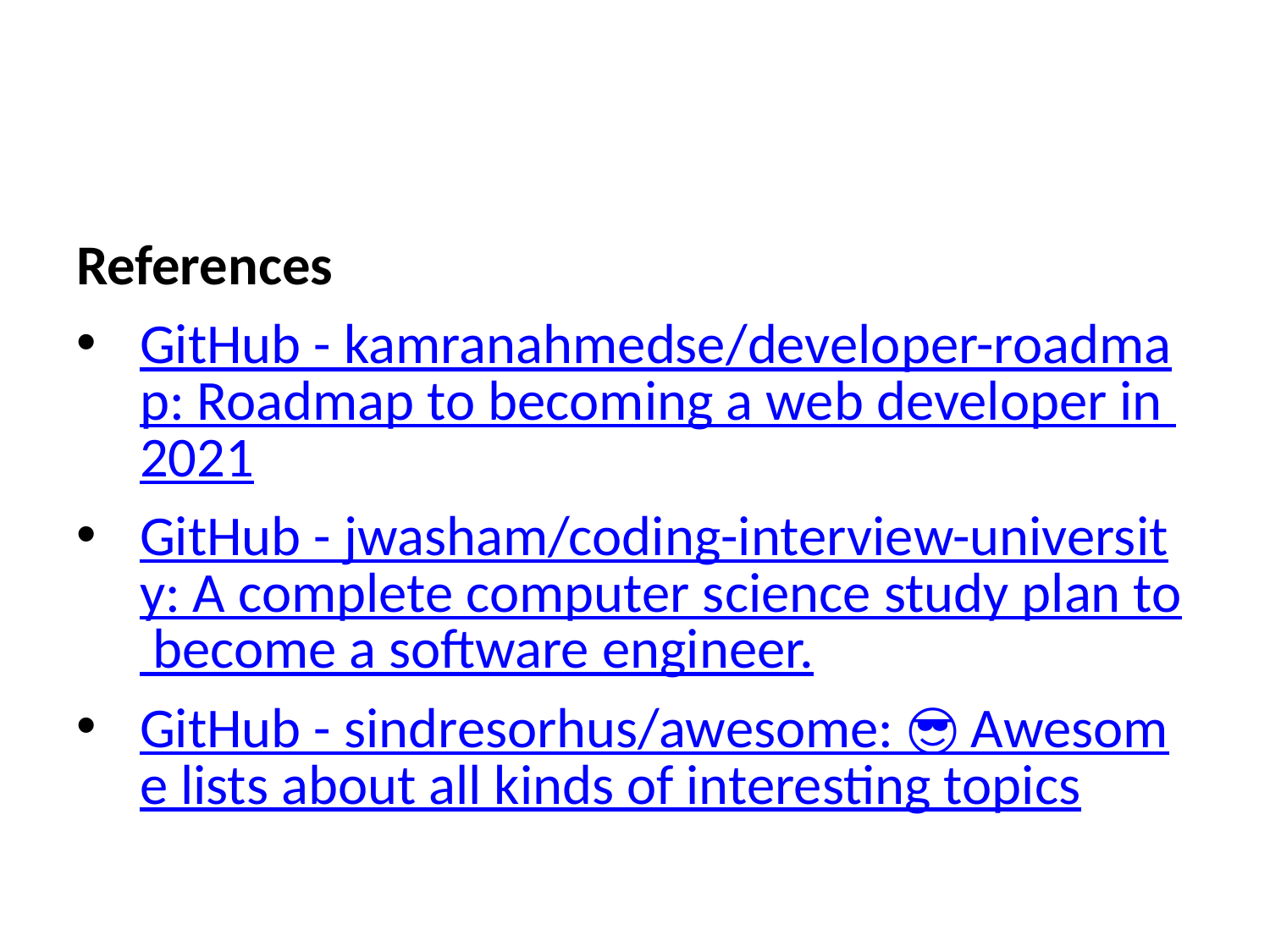

References
GitHub - kamranahmedse/developer-roadmap: Roadmap to becoming a web developer in 2021
GitHub - jwasham/coding-interview-university: A complete computer science study plan to become a software engineer.
GitHub - sindresorhus/awesome: 😎 Awesome lists about all kinds of interesting topics